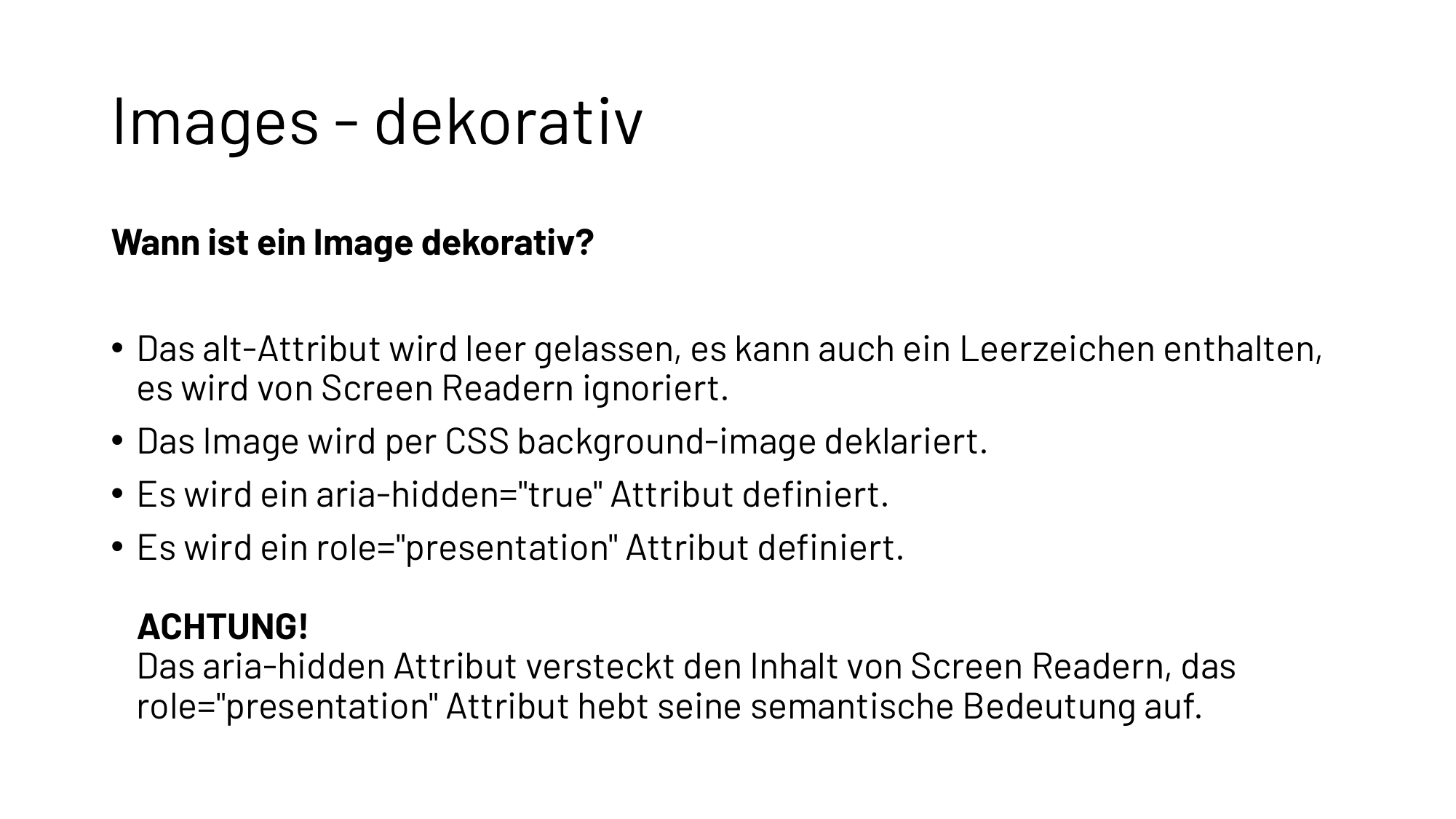

# Images - dekorativ
Wann ist ein Image dekorativ?

Das alt-Attribut wird leer gelassen, es kann auch ein Leerzeichen enthalten, es wird von Screen Readern ignoriert.
Das Image wird per CSS background-image deklariert.
Es wird ein aria-hidden="true" Attribut definiert.
Es wird ein role="presentation" Attribut definiert.
ACHTUNG!
Das aria-hidden Attribut versteckt den Inhalt von Screen Readern, das role="presentation" Attribut hebt seine semantische Bedeutung auf.